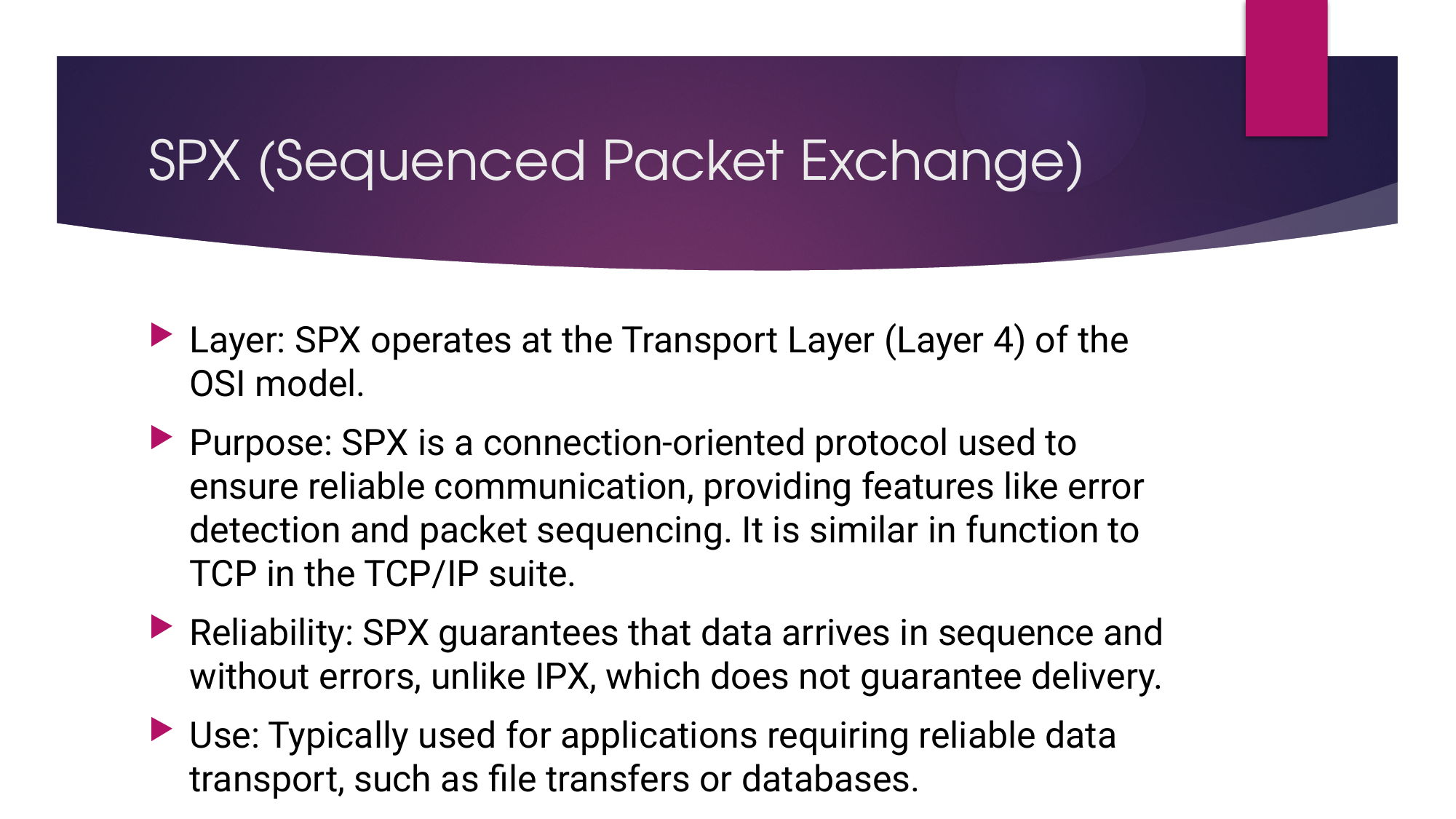

# SPX (Sequenced Packet Exchange)
Layer: SPX operates at the Transport Layer (Layer 4) of the OSI model.
Purpose: SPX is a connection-oriented protocol used to ensure reliable communication, providing features like error detection and packet sequencing. It is similar in function to TCP in the TCP/IP suite.
Reliability: SPX guarantees that data arrives in sequence and without errors, unlike IPX, which does not guarantee delivery.
Use: Typically used for applications requiring reliable data transport, such as file transfers or databases.